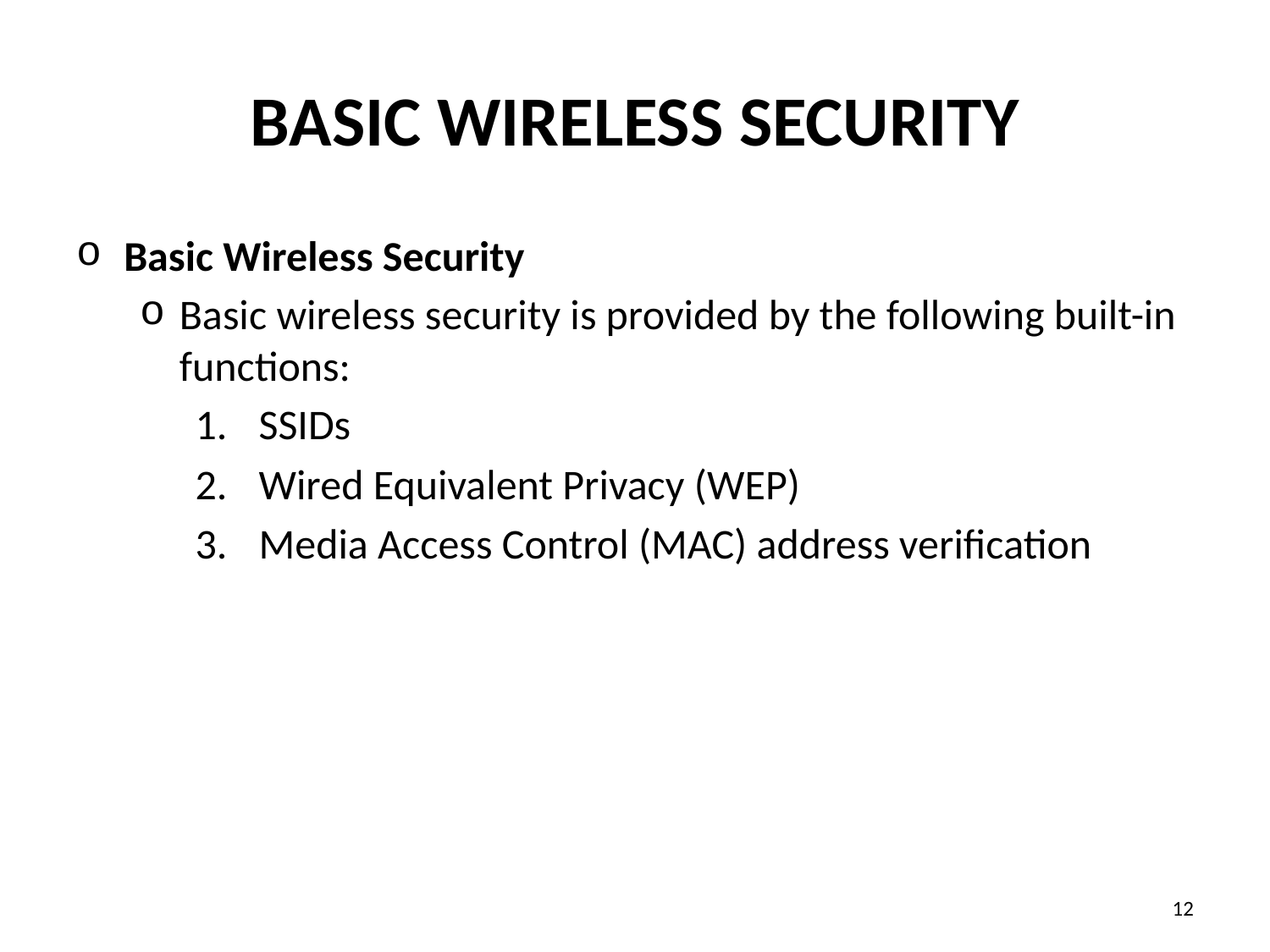

# Basic Wireless Security
Basic Wireless Security
Basic wireless security is provided by the following built-in functions:
SSIDs
Wired Equivalent Privacy (WEP)
Media Access Control (MAC) address verification

12